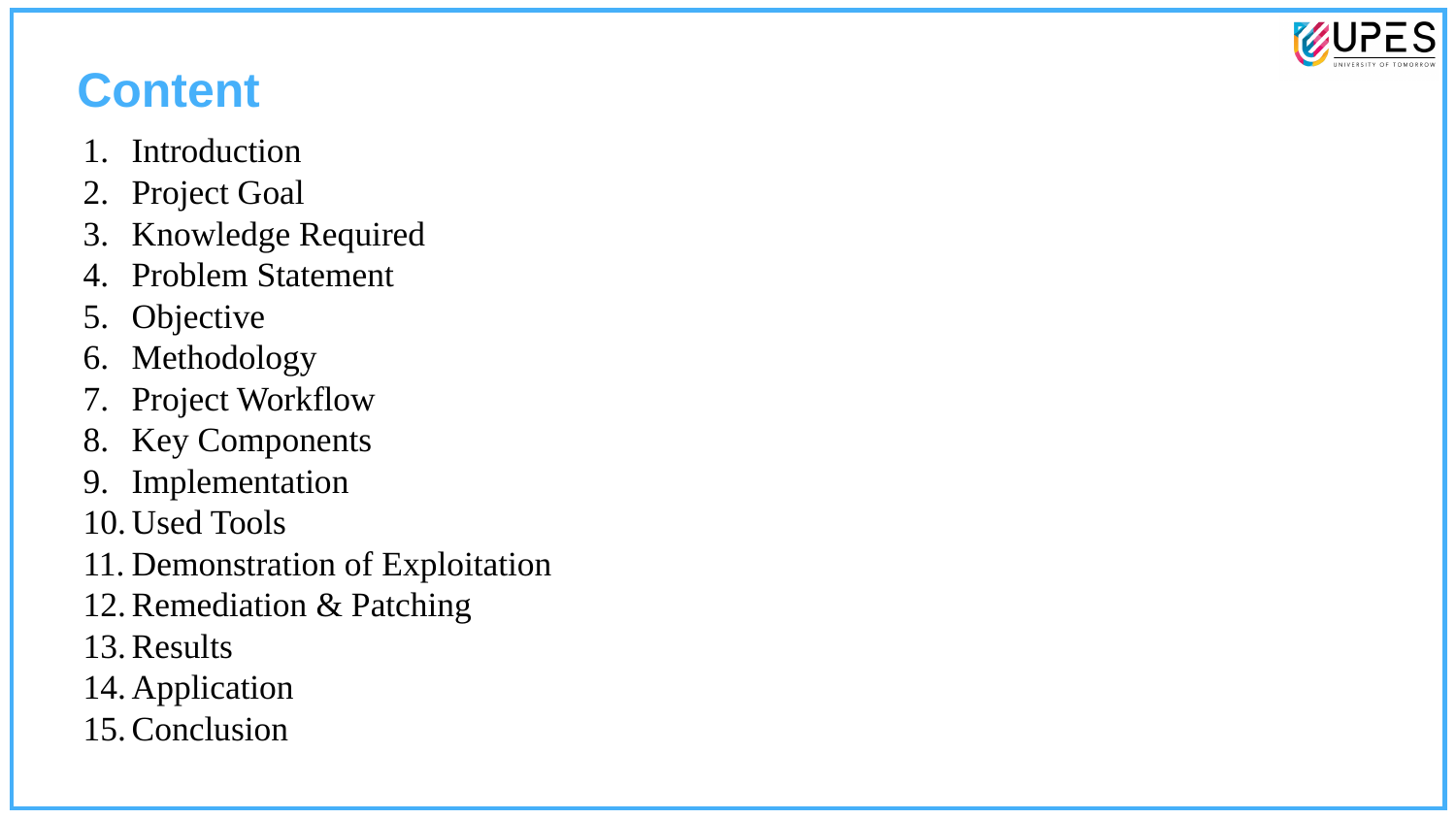

Content
Introduction
Project Goal
Knowledge Required
Problem Statement
Objective
Methodology
Project Workflow
Key Components
Implementation
Used Tools
Demonstration of Exploitation
Remediation & Patching
Results
Application
Conclusion